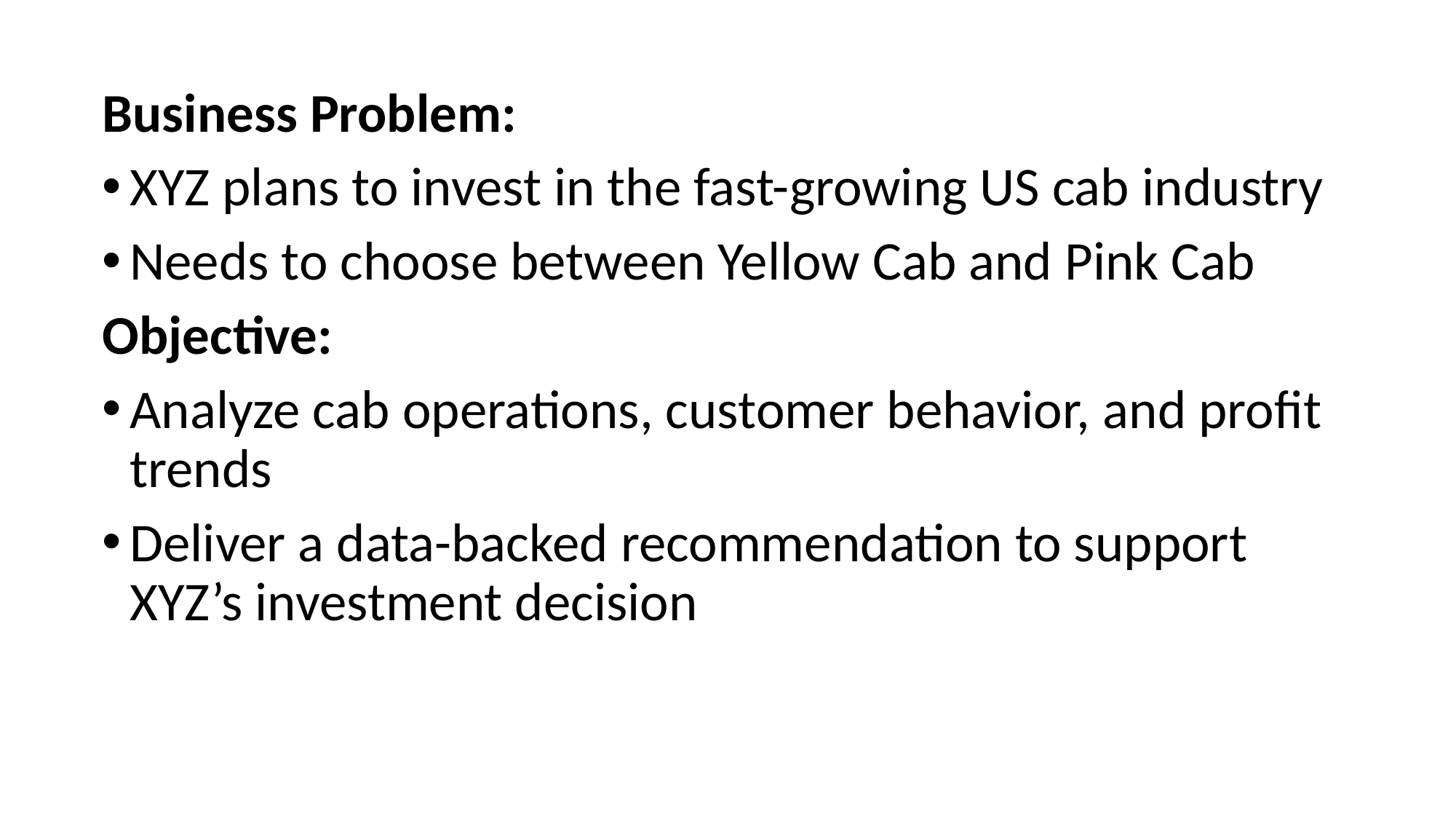

Business Problem:
XYZ plans to invest in the fast-growing US cab industry
Needs to choose between Yellow Cab and Pink Cab
Objective:
Analyze cab operations, customer behavior, and profit trends
Deliver a data-backed recommendation to support XYZ’s investment decision